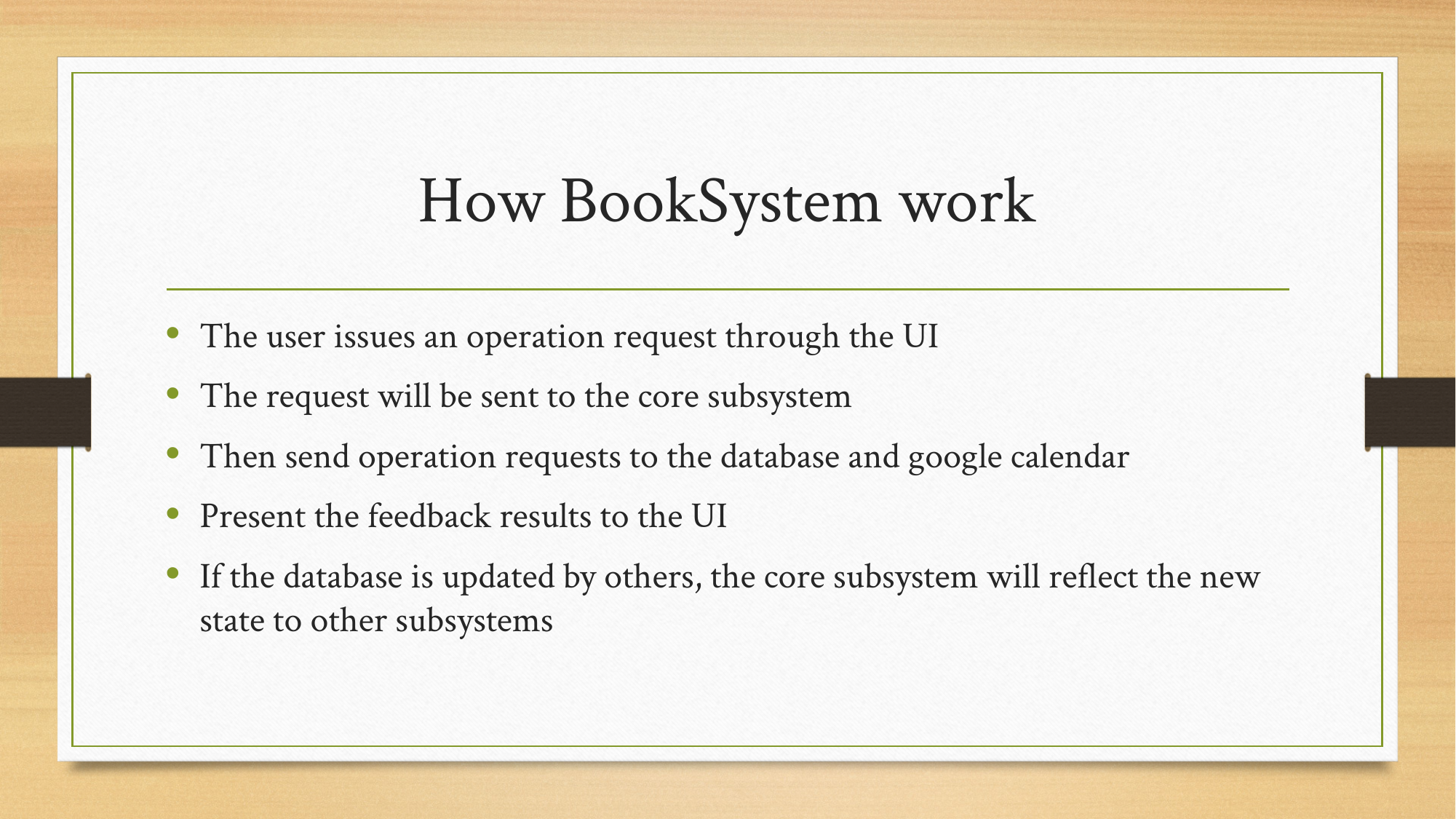

# How BookSystem work
The user issues an operation request through the UI
The request will be sent to the core subsystem
Then send operation requests to the database and google calendar
Present the feedback results to the UI
If the database is updated by others, the core subsystem will reflect the new state to other subsystems